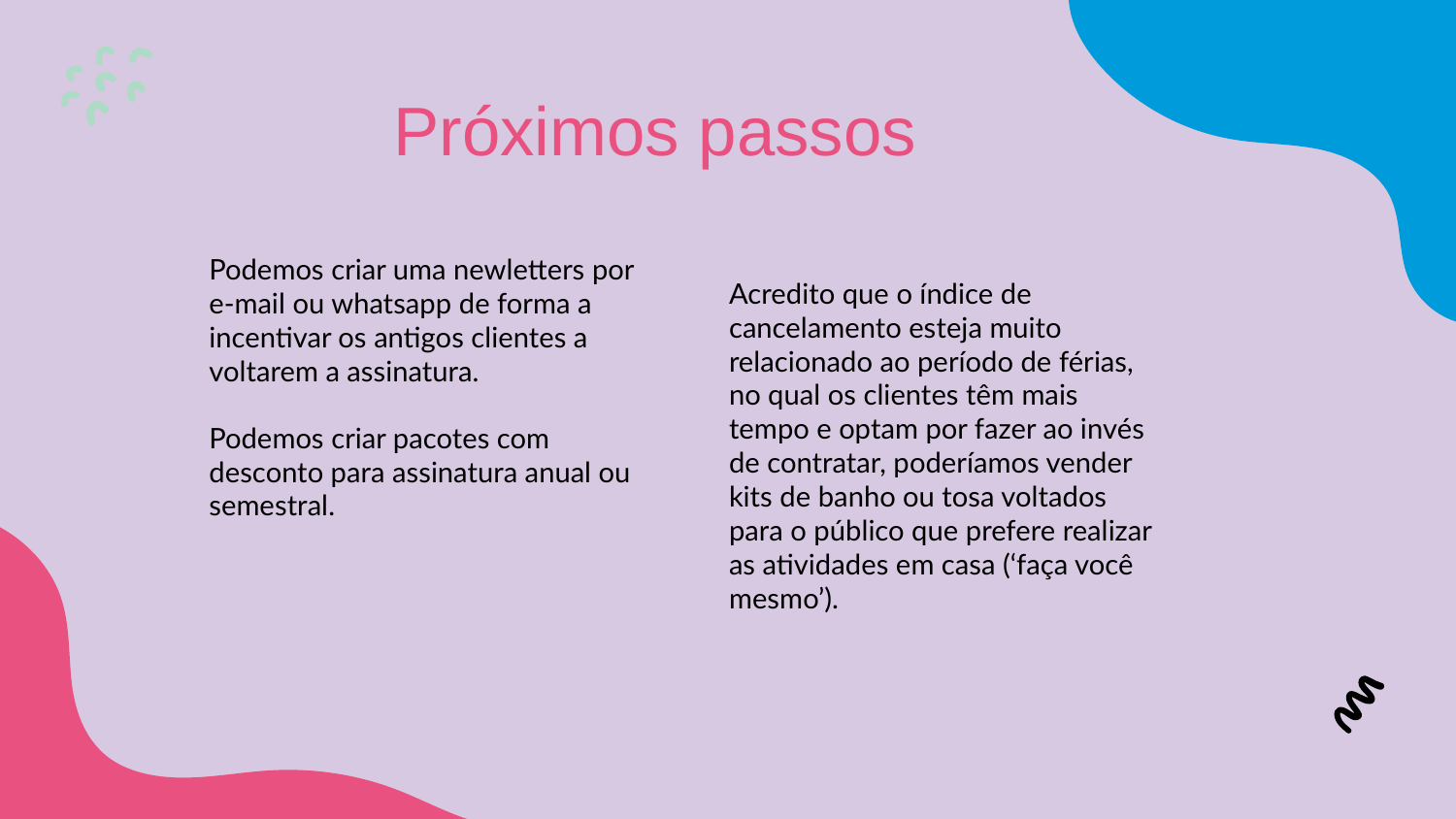

# Próximos passos

Podemos criar uma newletters por e-mail ou whatsapp de forma a incentivar os antigos clientes a voltarem a assinatura.
Podemos criar pacotes com desconto para assinatura anual ou semestral.
Acredito que o índice de cancelamento esteja muito relacionado ao período de férias, no qual os clientes têm mais tempo e optam por fazer ao invés de contratar, poderíamos vender kits de banho ou tosa voltados para o público que prefere realizar as atividades em casa (‘faça você mesmo’).